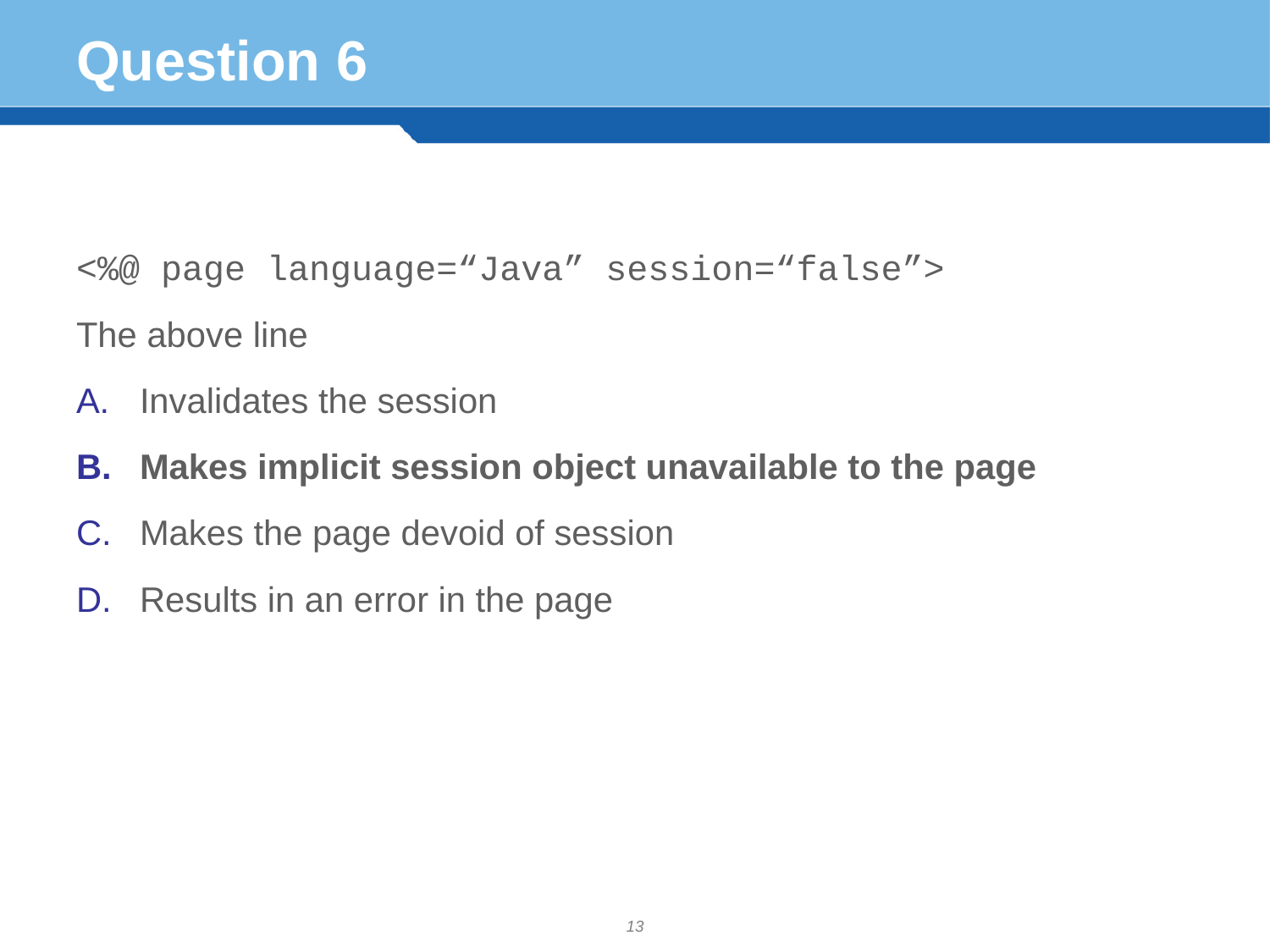

# Question 6
<%@ page language=“Java” session=“false”>
The above line
Invalidates the session
Makes implicit session object unavailable to the page
Makes the page devoid of session
Results in an error in the page
13